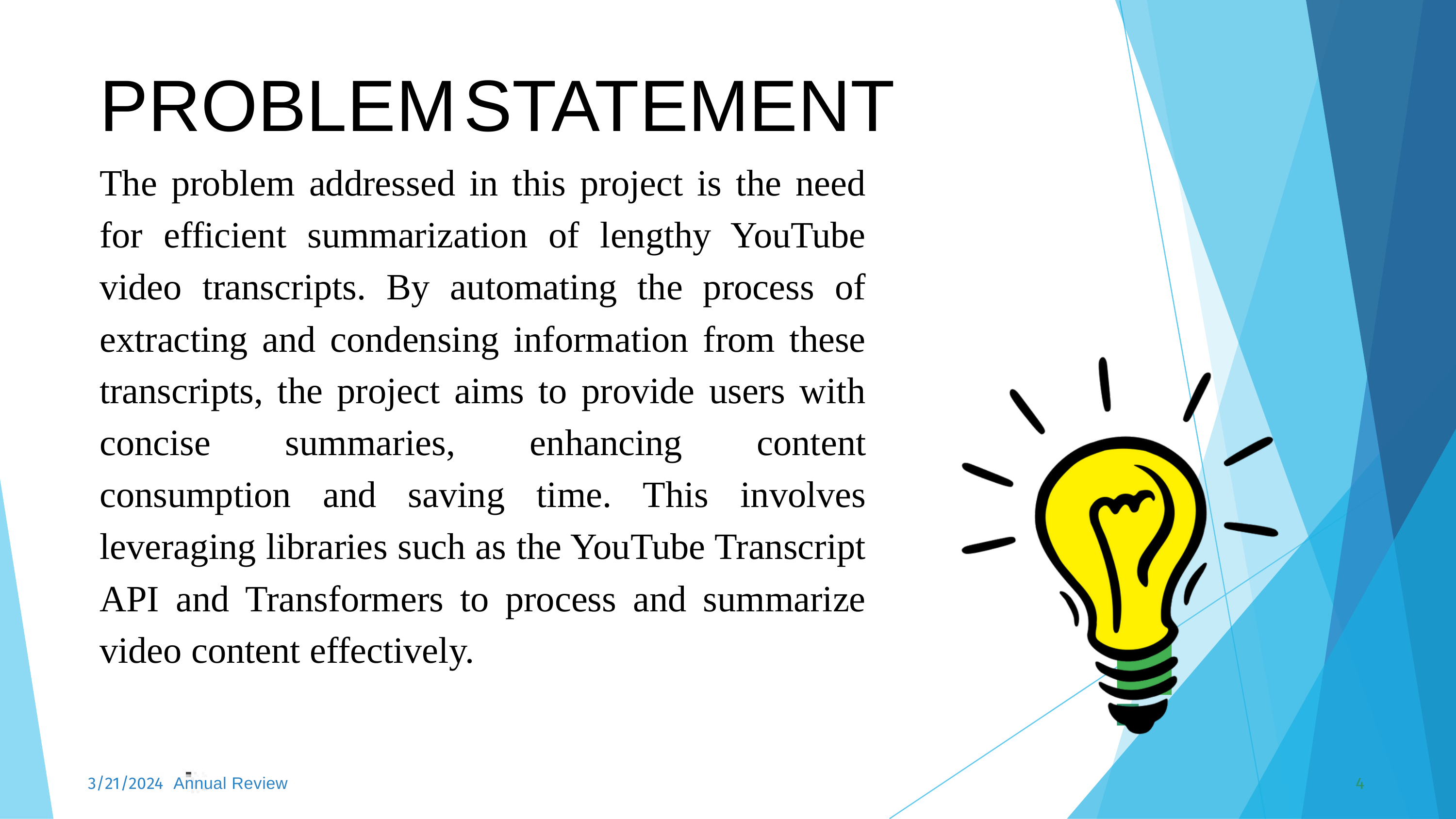

PROBLEM	STATEMENT
The problem addressed in this project is the need for efficient summarization of lengthy YouTube video transcripts. By automating the process of extracting and condensing information from these transcripts, the project aims to provide users with concise summaries, enhancing content consumption and saving time. This involves leveraging libraries such as the YouTube Transcript API and Transformers to process and summarize video content effectively.

3/21/2024  Annual Review
4